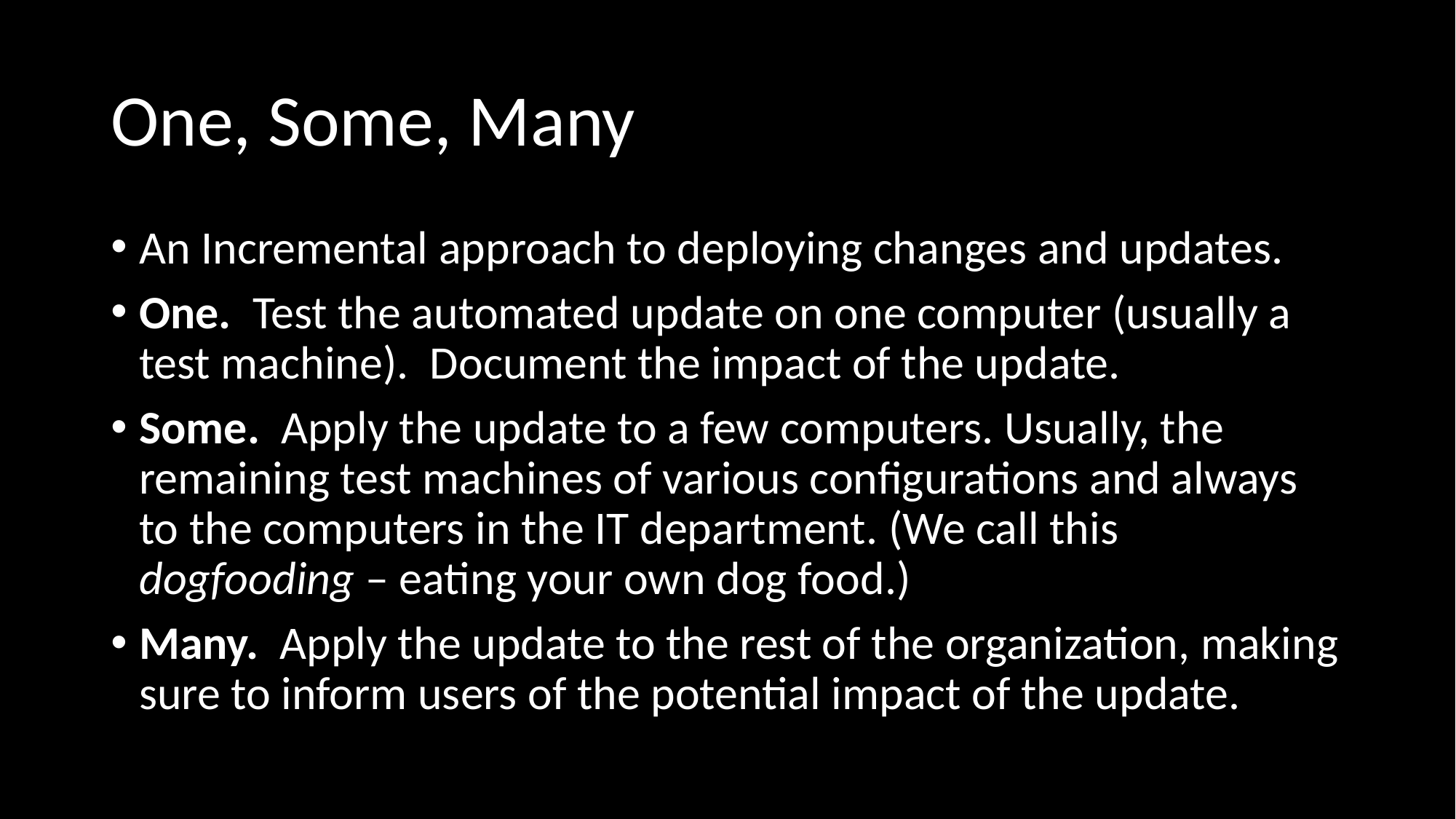

# One, Some, Many
An Incremental approach to deploying changes and updates.
One.  Test the automated update on one computer (usually a test machine).  Document the impact of the update.
Some.  Apply the update to a few computers. Usually, the remaining test machines of various configurations and always to the computers in the IT department. (We call this dogfooding – eating your own dog food.)
Many.  Apply the update to the rest of the organization, making sure to inform users of the potential impact of the update.